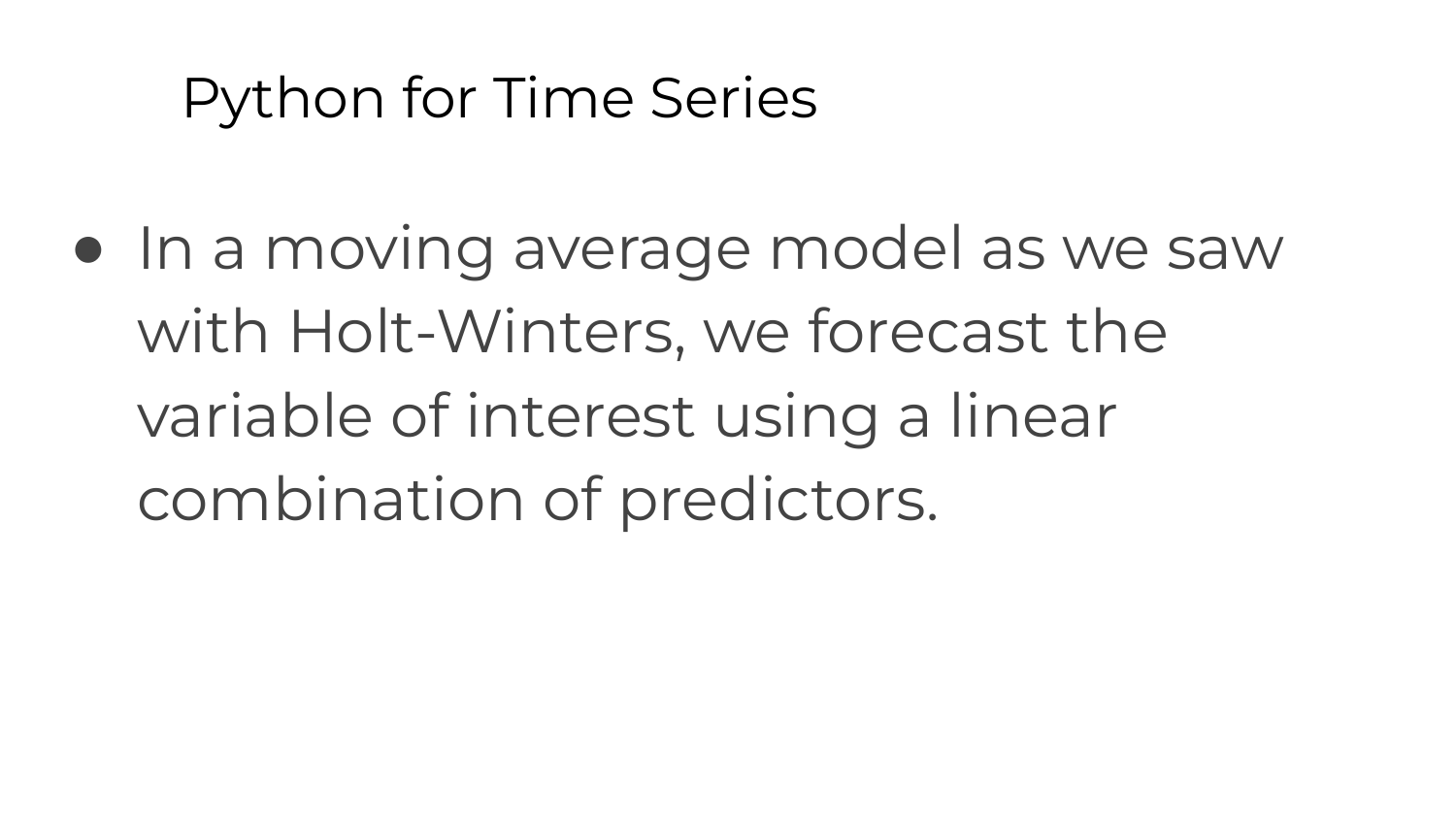

# Python for Time Series
In a moving average model as we saw with Holt-Winters, we forecast the variable of interest using a linear combination of predictors.